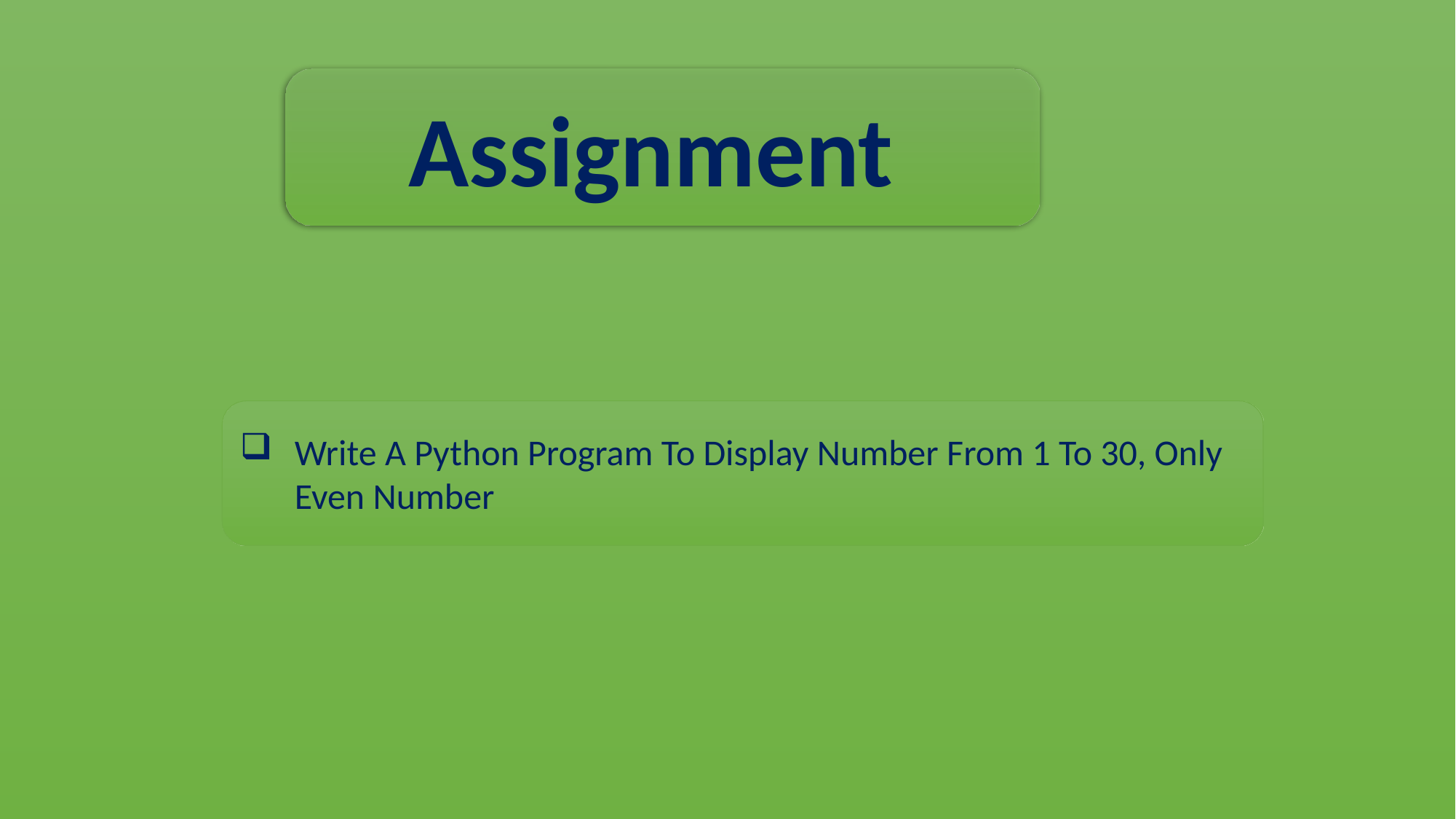

Assignment

Write A Python Program To Display Number From 1 To 30, Only Even Number